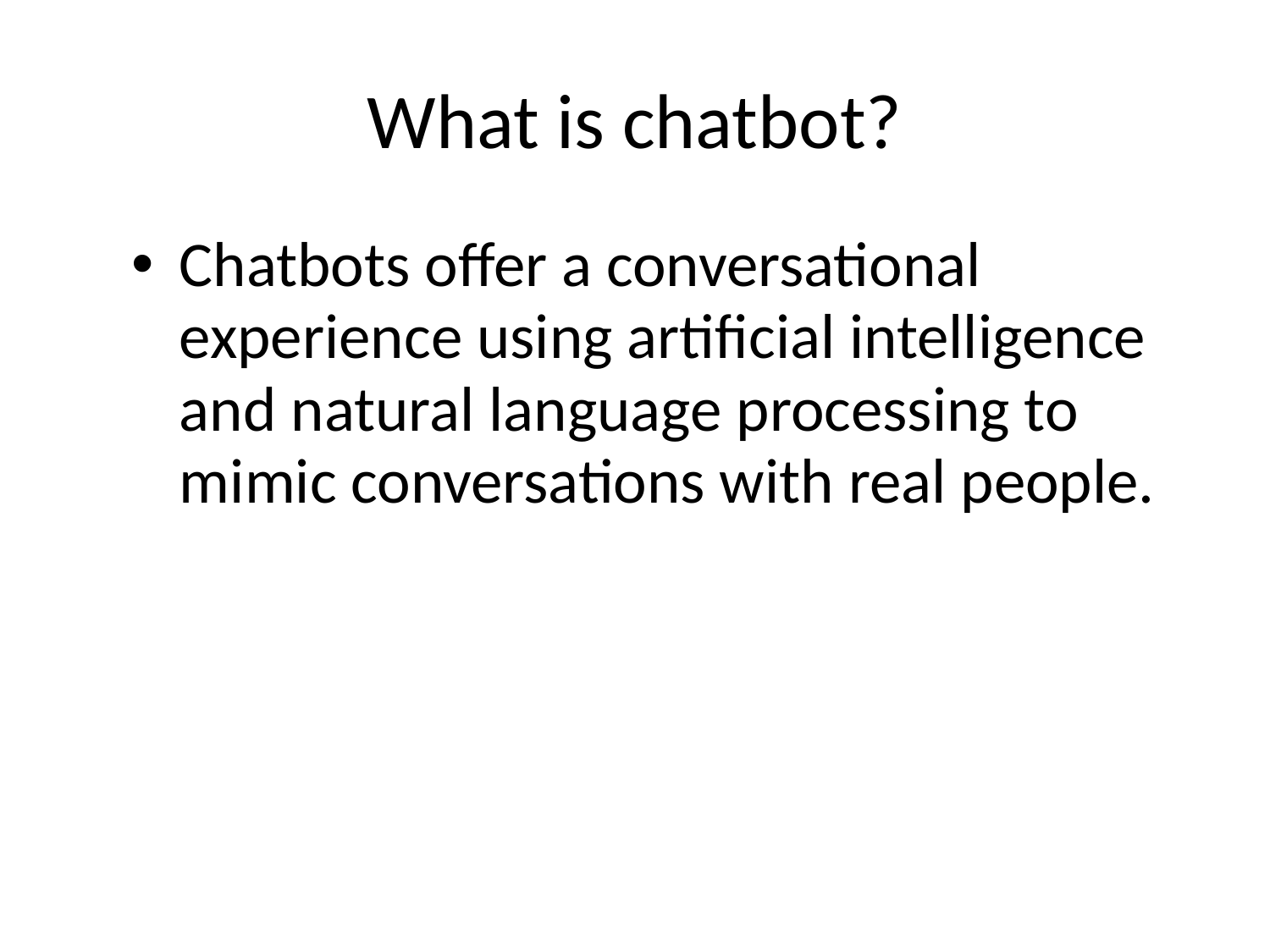

# What is chatbot?
Chatbots offer a conversational experience using artificial intelligence and natural language processing to mimic conversations with real people.